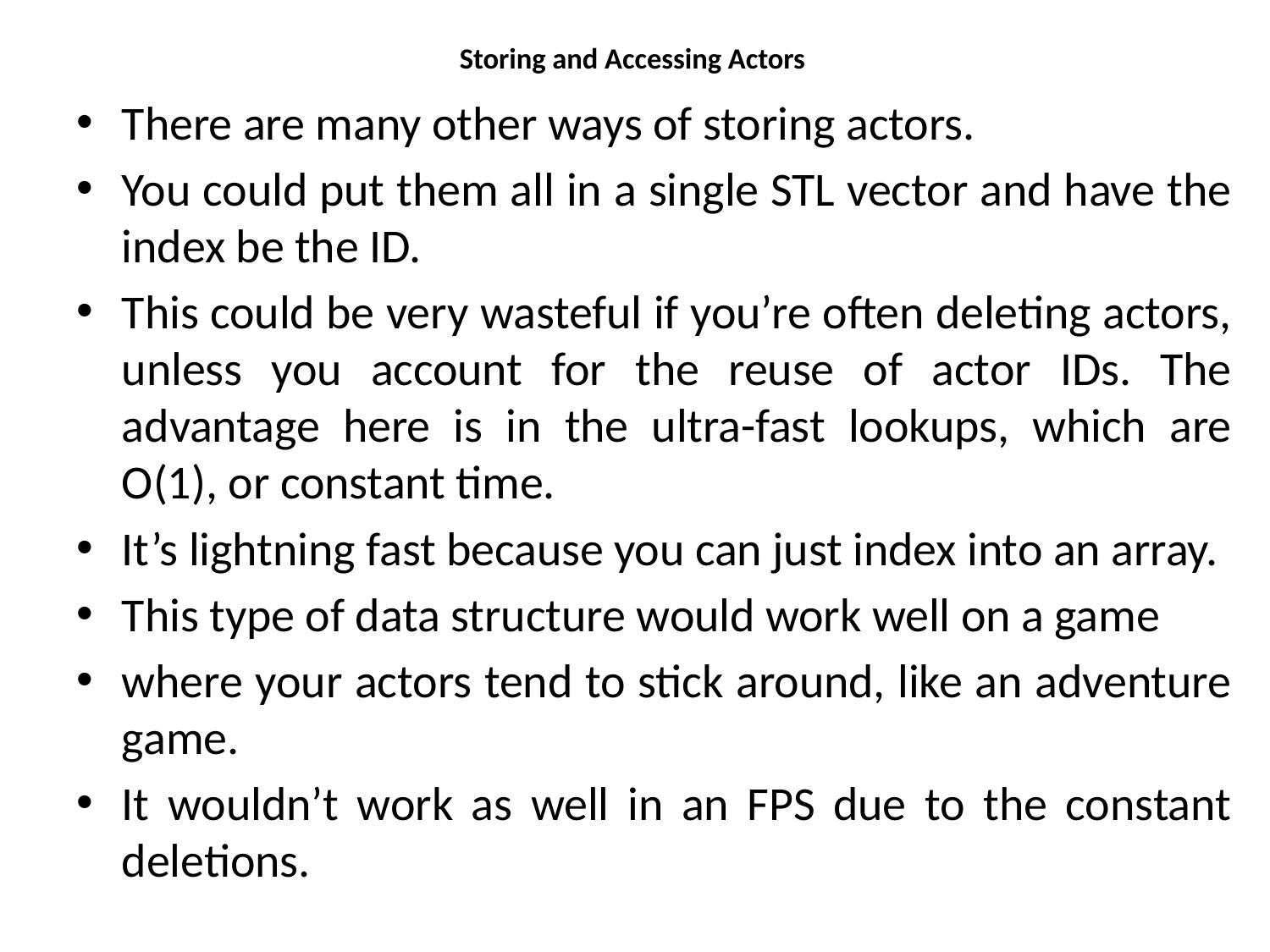

# Storing and Accessing Actors
There are many other ways of storing actors.
You could put them all in a single STL vector and have the index be the ID.
This could be very wasteful if you’re often deleting actors, unless you account for the reuse of actor IDs. The advantage here is in the ultra-fast lookups, which are O(1), or constant time.
It’s lightning fast because you can just index into an array.
This type of data structure would work well on a game
where your actors tend to stick around, like an adventure game.
It wouldn’t work as well in an FPS due to the constant deletions.